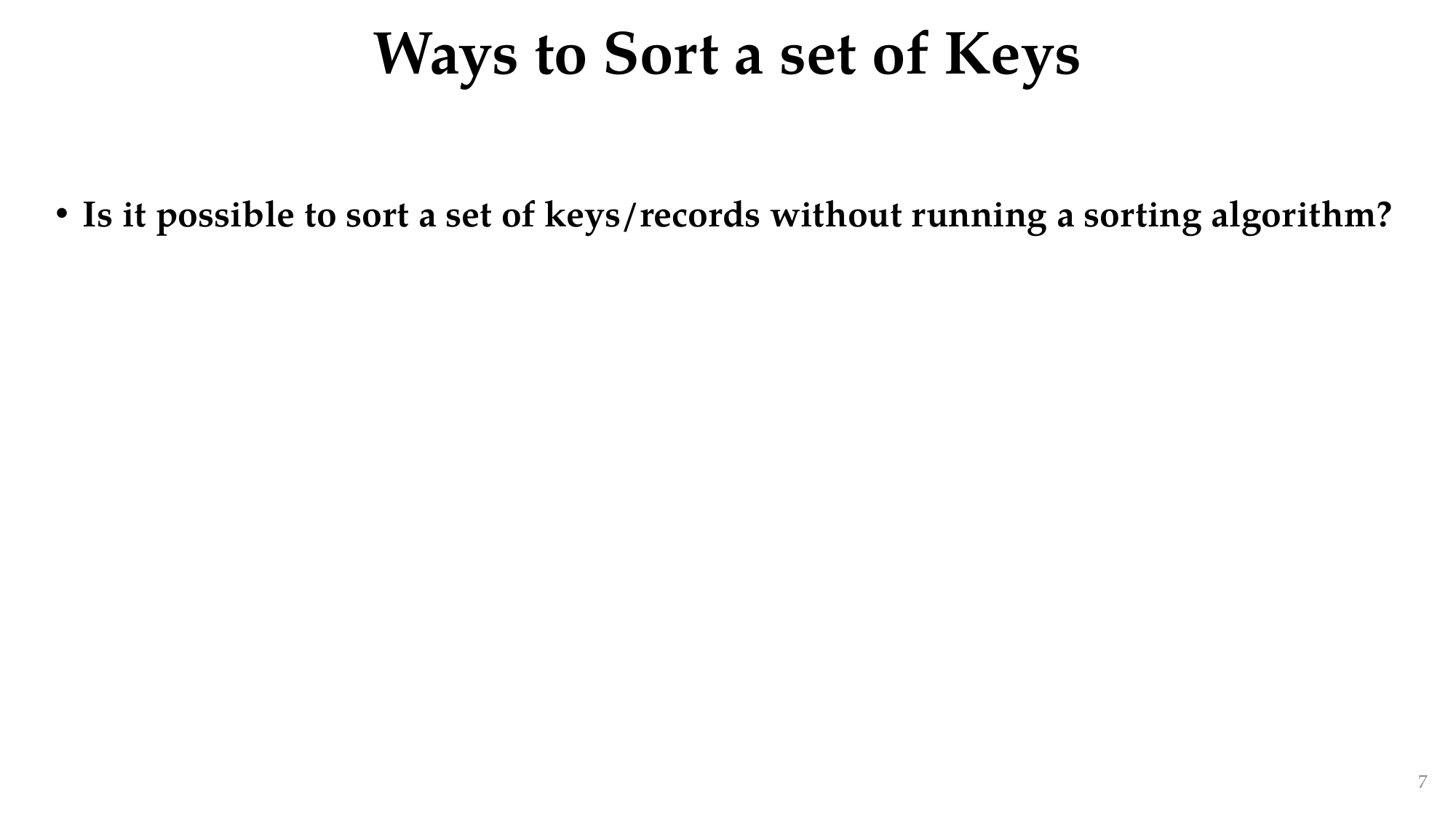

# Ways to Sort a set of Keys
Is it possible to sort a set of keys/records without running a sorting algorithm?

7